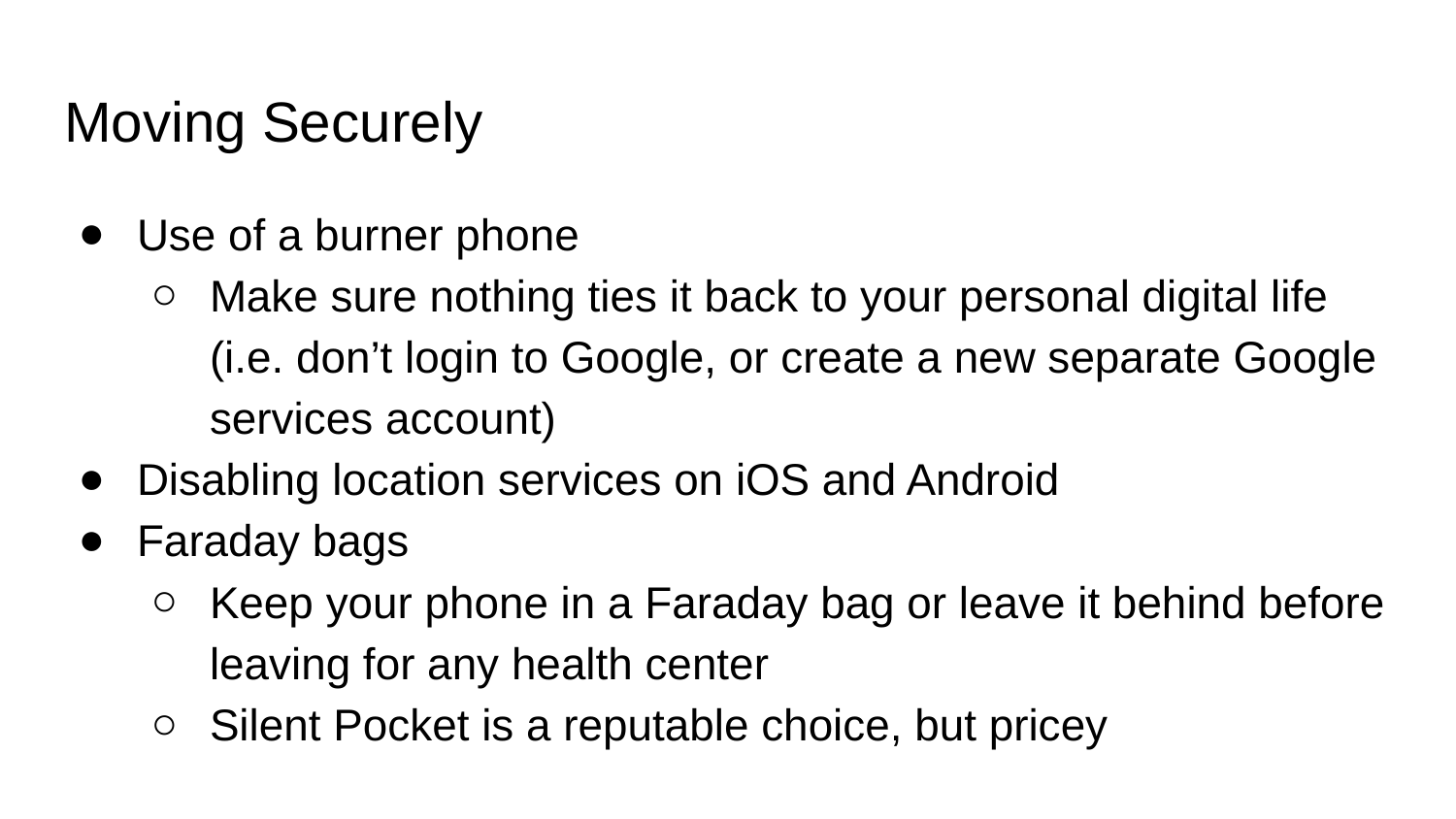

# Moving Securely
Use of a burner phone
Make sure nothing ties it back to your personal digital life (i.e. don’t login to Google, or create a new separate Google services account)
Disabling location services on iOS and Android
Faraday bags
Keep your phone in a Faraday bag or leave it behind before leaving for any health center
Silent Pocket is a reputable choice, but pricey